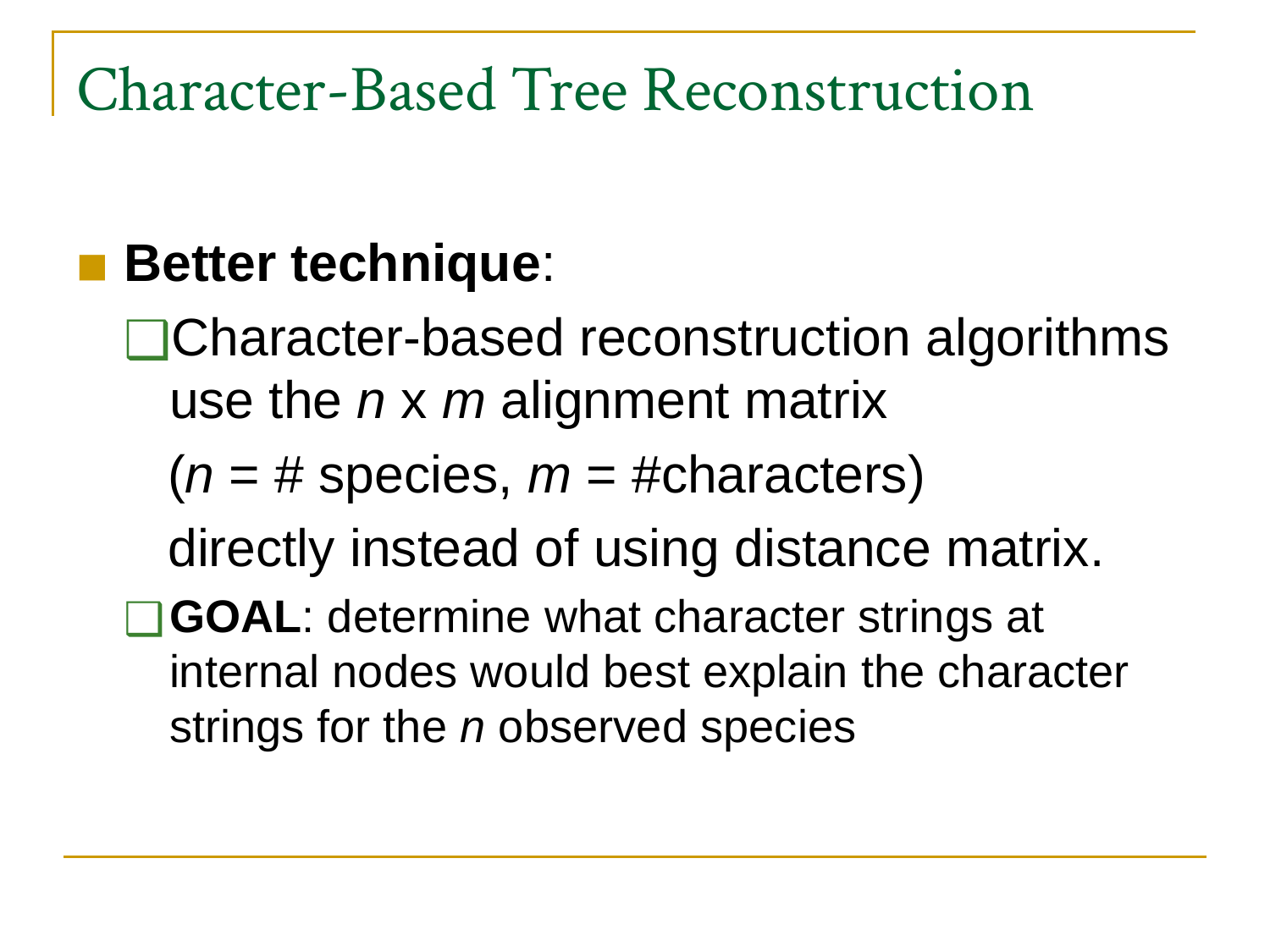

# Character-Based Tree Reconstruction
Better technique:
Character-based reconstruction algorithms use the n x m alignment matrix
   (n = # species, m = #characters)
   directly instead of using distance matrix.
GOAL: determine what character strings at internal nodes would best explain the character strings for the n observed species